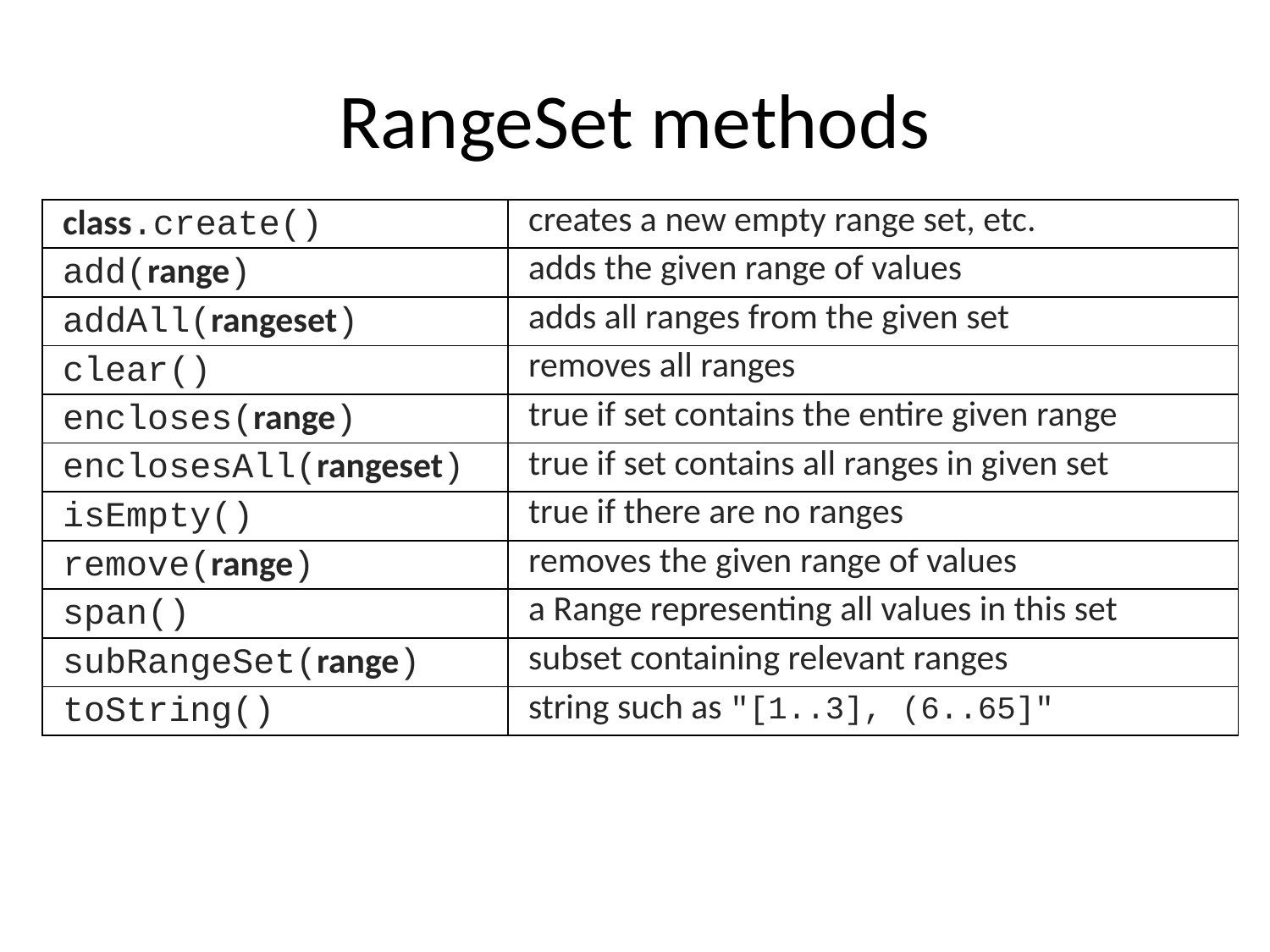

# RangeSet methods
| class.create() | creates a new empty range set, etc. |
| --- | --- |
| add(range) | adds the given range of values |
| addAll(rangeset) | adds all ranges from the given set |
| clear() | removes all ranges |
| encloses(range) | true if set contains the entire given range |
| enclosesAll(rangeset) | true if set contains all ranges in given set |
| isEmpty() | true if there are no ranges |
| remove(range) | removes the given range of values |
| span() | a Range representing all values in this set |
| subRangeSet(range) | subset containing relevant ranges |
| toString() | string such as "[1..3], (6..65]" |